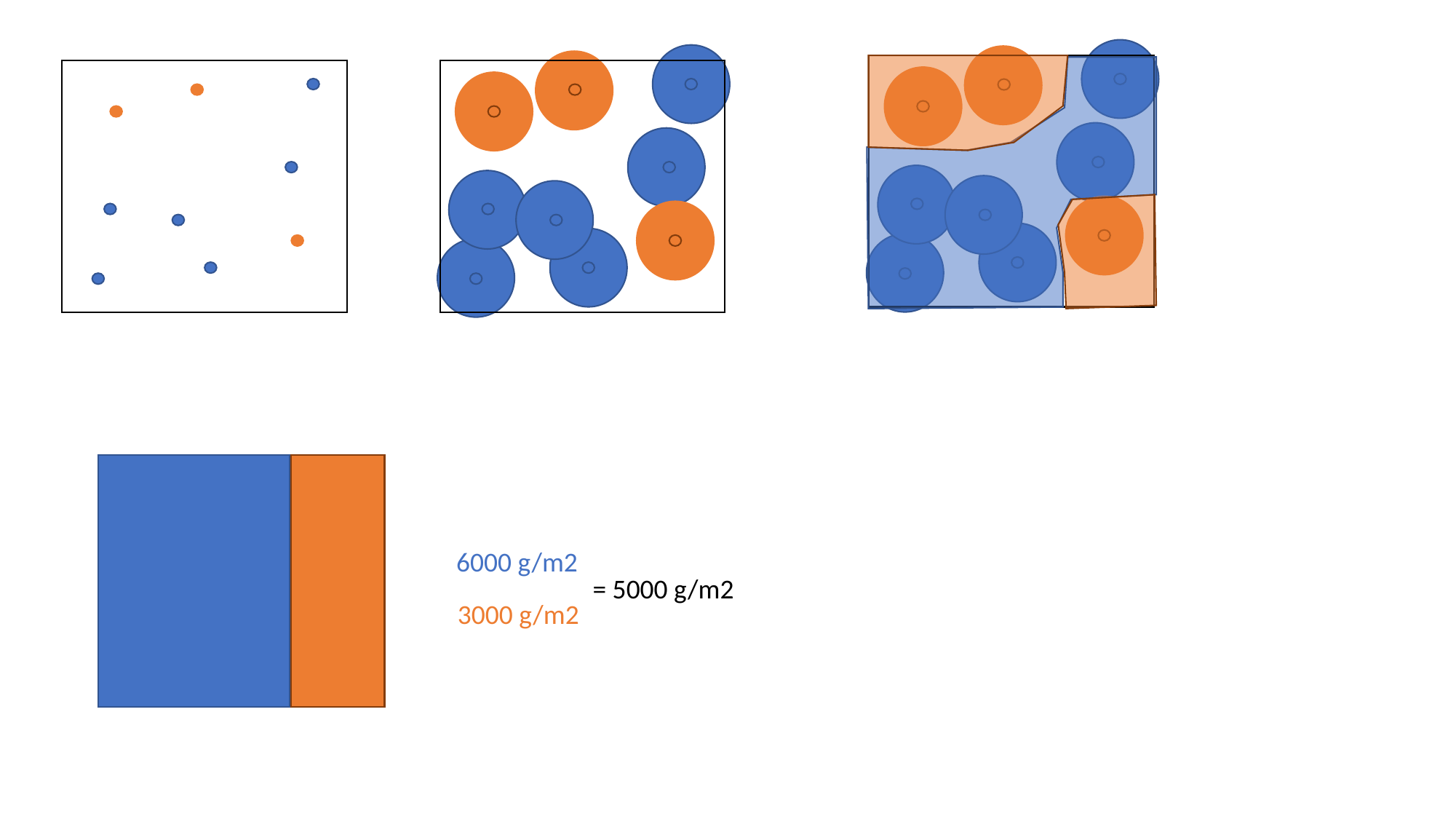

6000 g/m2
= 5000 g/m2
3000 g/m2